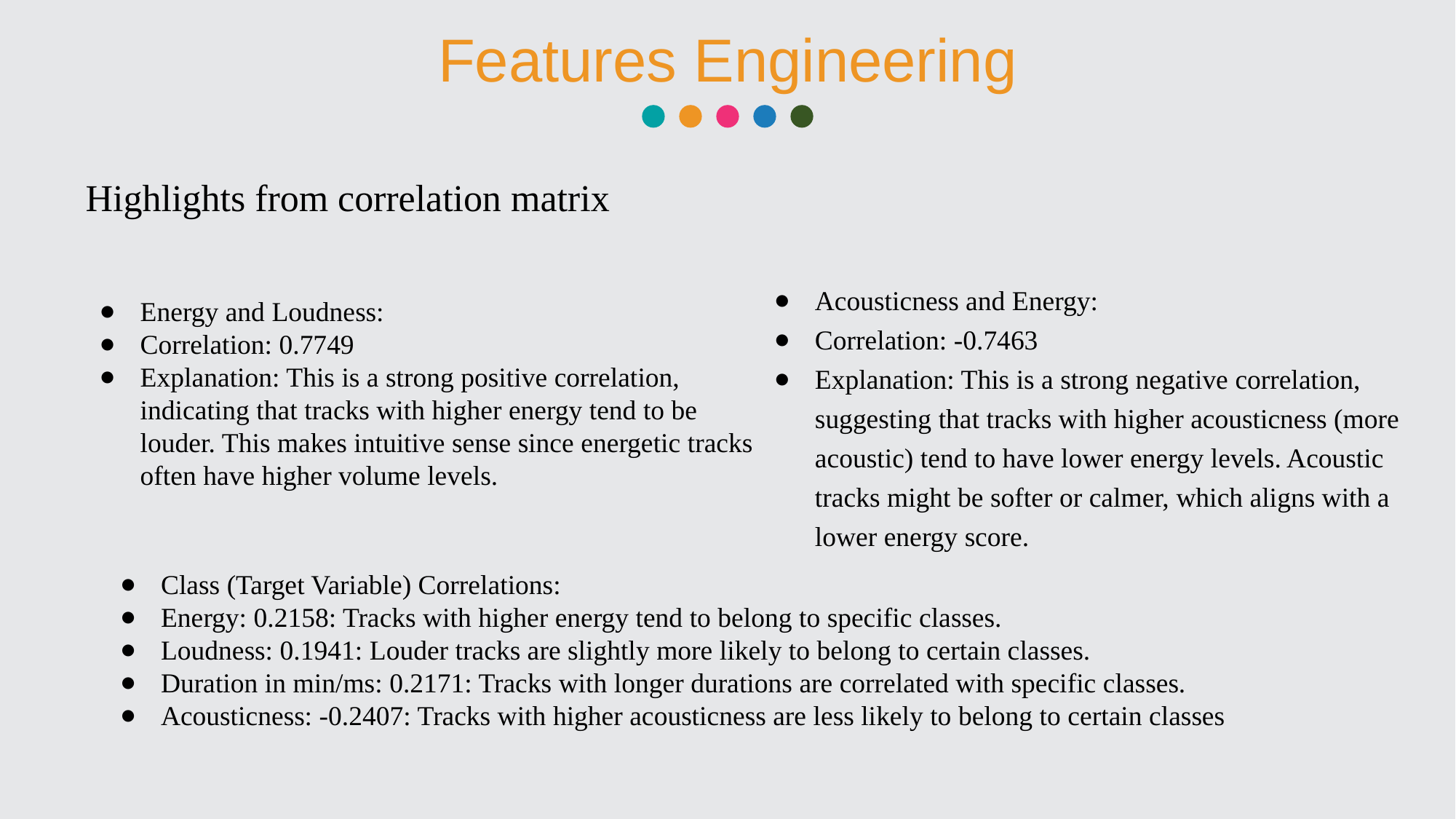

Features Engineering

Highlights from correlation matrix
Acousticness and Energy:
Correlation: -0.7463
Explanation: This is a strong negative correlation, suggesting that tracks with higher acousticness (more acoustic) tend to have lower energy levels. Acoustic tracks might be softer or calmer, which aligns with a lower energy score.
Energy and Loudness:
Correlation: 0.7749
Explanation: This is a strong positive correlation, indicating that tracks with higher energy tend to be louder. This makes intuitive sense since energetic tracks often have higher volume levels.
Class (Target Variable) Correlations:
Energy: 0.2158: Tracks with higher energy tend to belong to specific classes.
Loudness: 0.1941: Louder tracks are slightly more likely to belong to certain classes.
Duration in min/ms: 0.2171: Tracks with longer durations are correlated with specific classes.
Acousticness: -0.2407: Tracks with higher acousticness are less likely to belong to certain classes